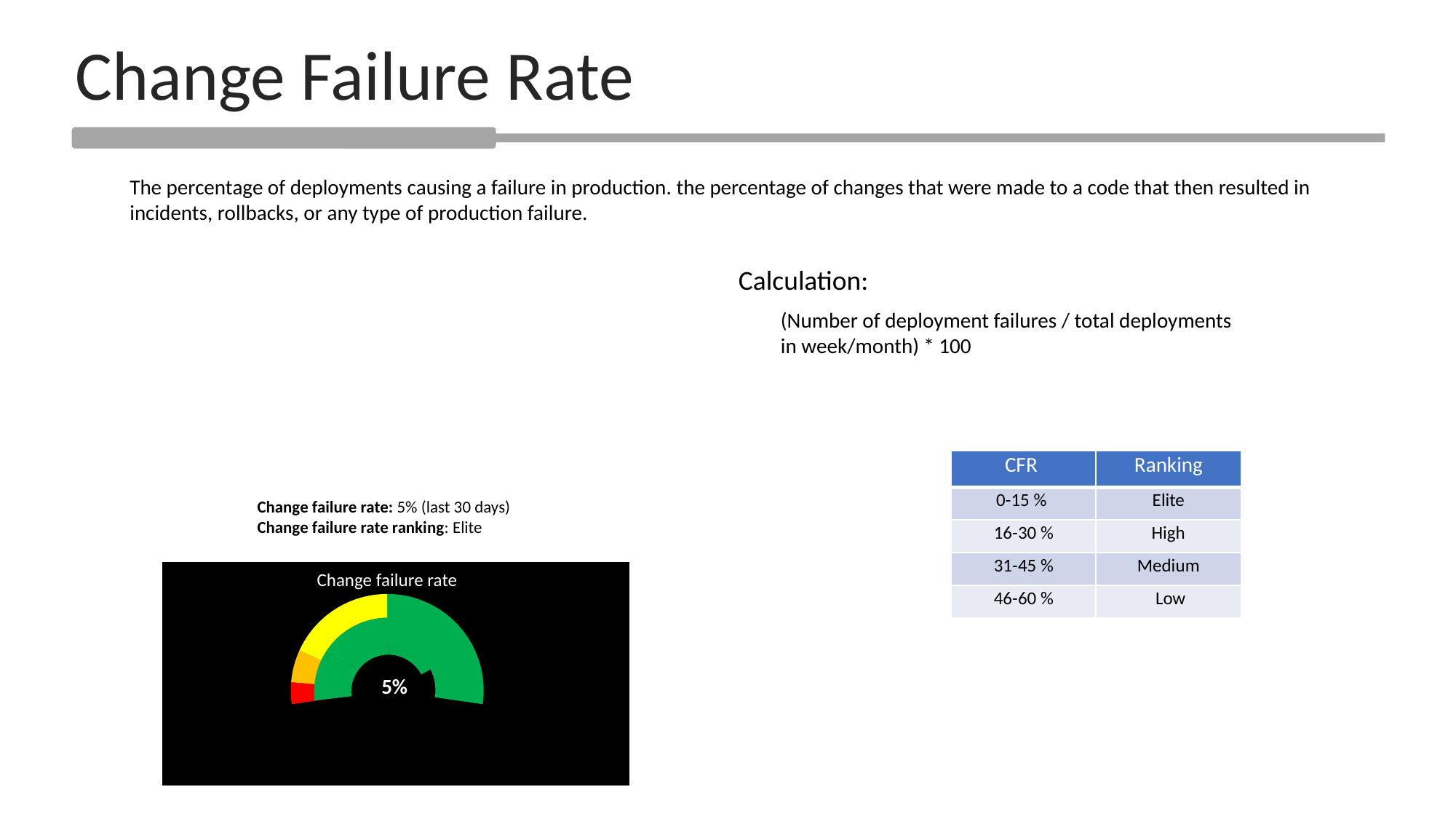

Change Failure Rate
The percentage of deployments causing a failure in production. the percentage of changes that were made to a code that then resulted in incidents, rollbacks, or any type of production failure.
Calculation:
(Number of deployment failures / total deployments in week/month) * 100
| CFR | Ranking |
| --- | --- |
| 0-15 % | Elite |
| 16-30 % | High |
| 31-45 % | Medium |
| 46-60 % | Low |
Change failure rate: 5% (last 30 days)
Change failure rate ranking: Elite
Change failure rate

### Chart

| Category | Sales |
|---|---|
| 1st Qtr | 15.0 |
| 2nd Qtr | 25.0 |
| 3rd Qtr | 2.0 |
| 4th Qtr | 3.0 |
| 5th Qtr | 10.0 |

### Chart

| Category | Sales |
|---|---|
| 1st Qtr | 8.0 |
| 2nd Qtr | 26.0 |
| 3 | 5.5 |
5%